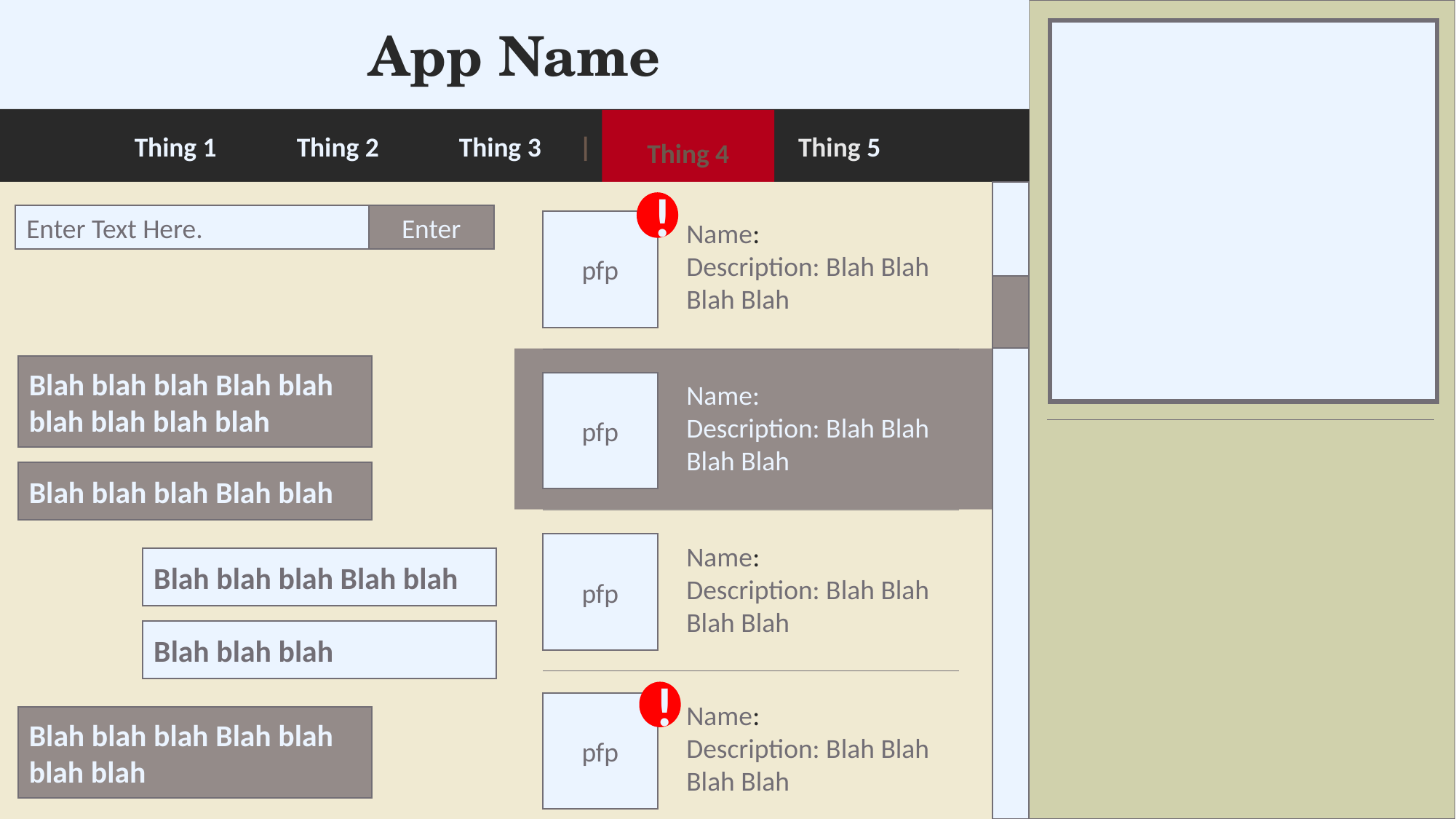

App Name

                    Thing 1             Thing 2             Thing 3      |      Thing 4      |      Thing 5
Thing 4

!
Enter Text Here.
Enter
pfp
Name:
Description: Blah Blah Blah Blah

Blah blah blah Blah blah blah blah blah blah
pfp
Name:
Description: Blah Blah Blah Blah
Blah blah blah Blah blah
pfp
Name:
Description: Blah Blah Blah Blah
Blah blah blah Blah blah
Blah blah blah
!
pfp
Name:
Description: Blah Blah Blah Blah
Blah blah blah Blah blah blah blah